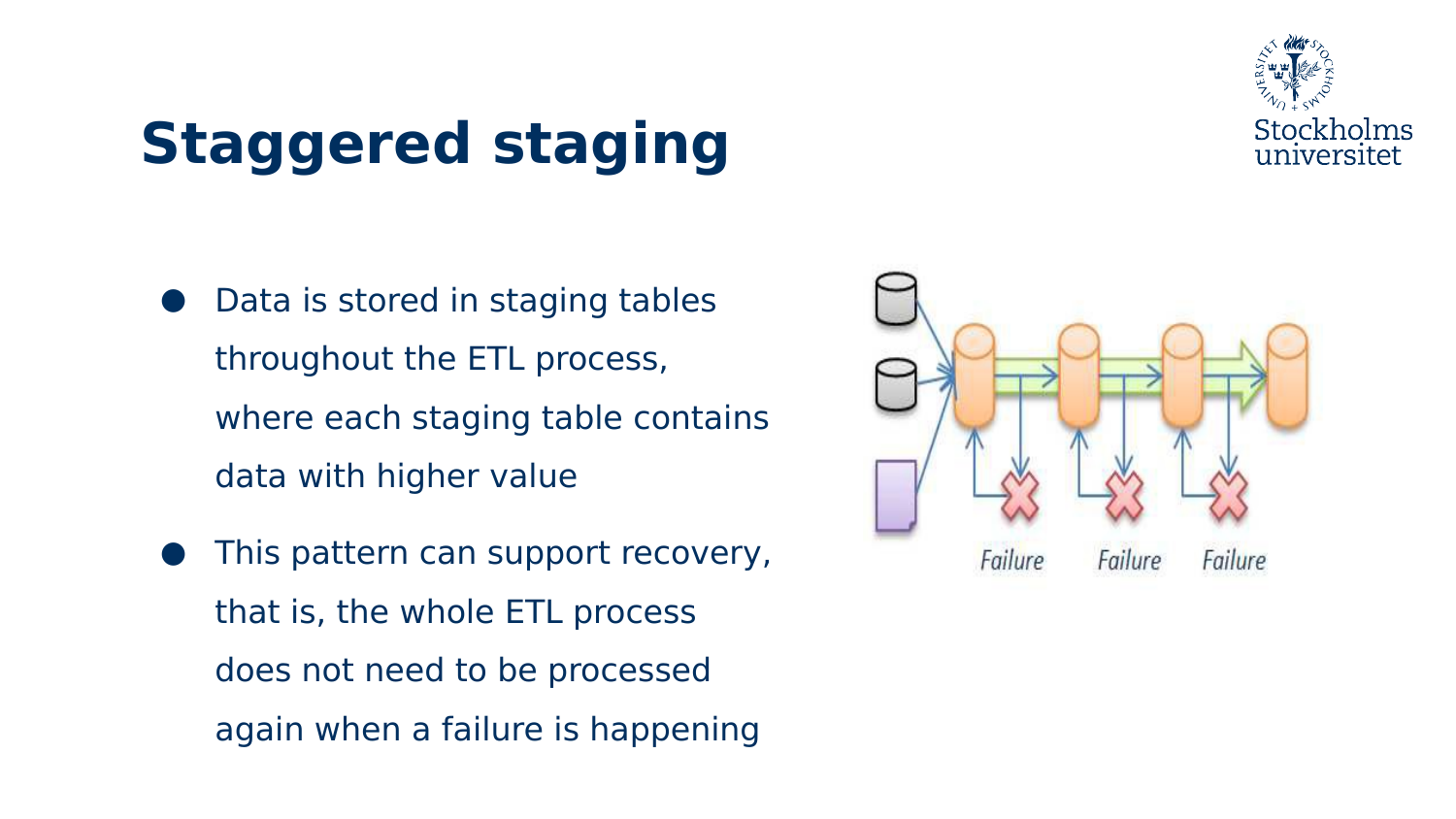

# Staggered staging
Data is stored in staging tables throughout the ETL process, where each staging table contains data with higher value
This pattern can support recovery, that is, the whole ETL process does not need to be processed again when a failure is happening